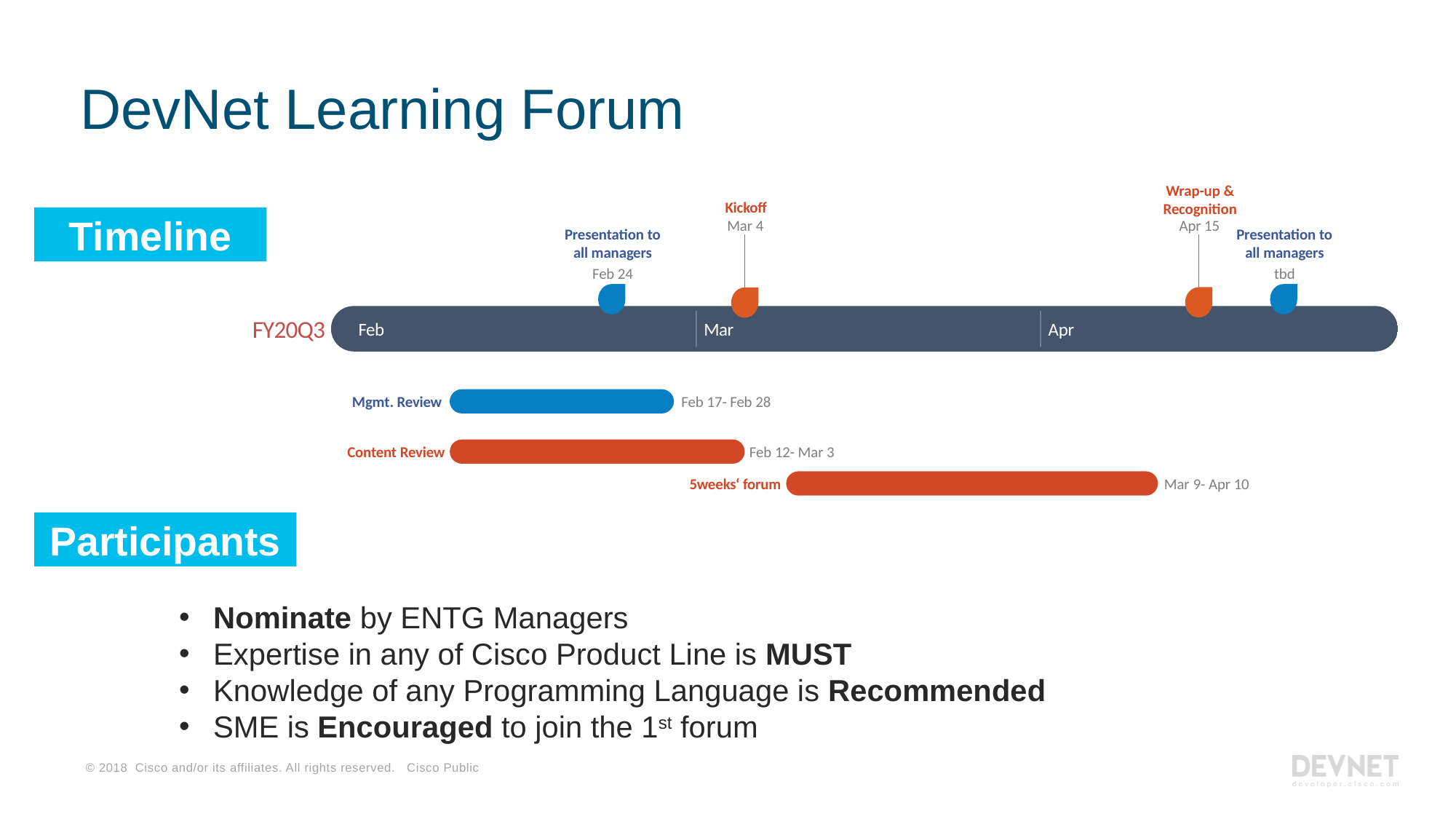

# DevNet Learning Forum
Wrap-up &
Recognition
Kickoff
Timeline
Apr 15
Mar 4
Presentation to
all managers
Presentation to
all managers
Feb 24
tbd

Nov 7

FY20Q3
Feb
Mar
Apr
Dec 20

Mgmt. Review
Feb 17- Feb 28

Today
6 days

Feb 12- Mar 3
Content Review
17 days

Mar 9- Apr 10
5weeks‘ forum
24 days

Participants
16 days

25 days

Nominate by ENTG Managers
Expertise in any of Cisco Product Line is MUST
Knowledge of any Programming Language is Recommended
SME is Encouraged to join the 1st forum